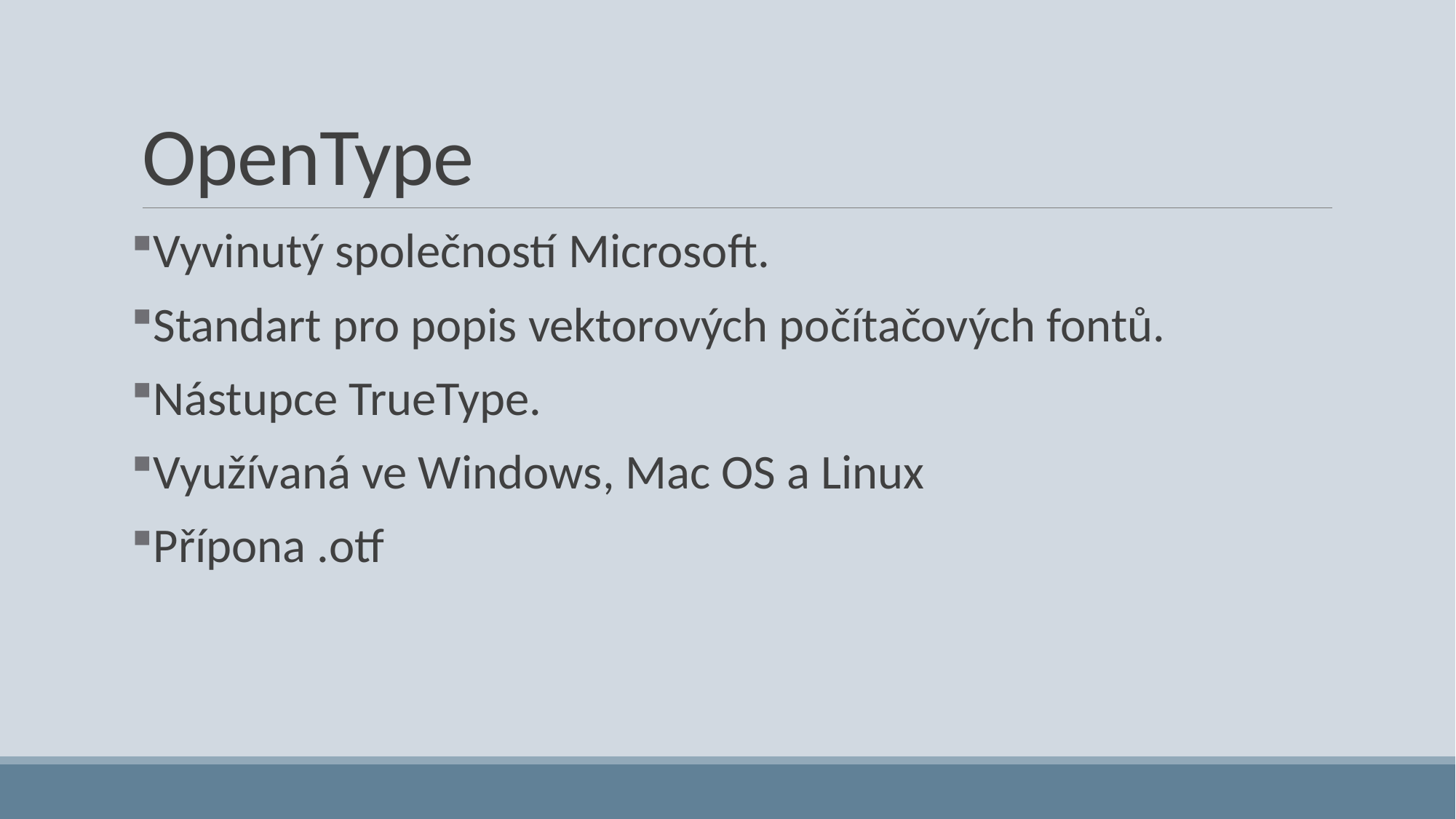

# OpenType
Vyvinutý společností Microsoft.
Standart pro popis vektorových počítačových fontů.
Nástupce TrueType.
Využívaná ve Windows, Mac OS a Linux
Přípona .otf